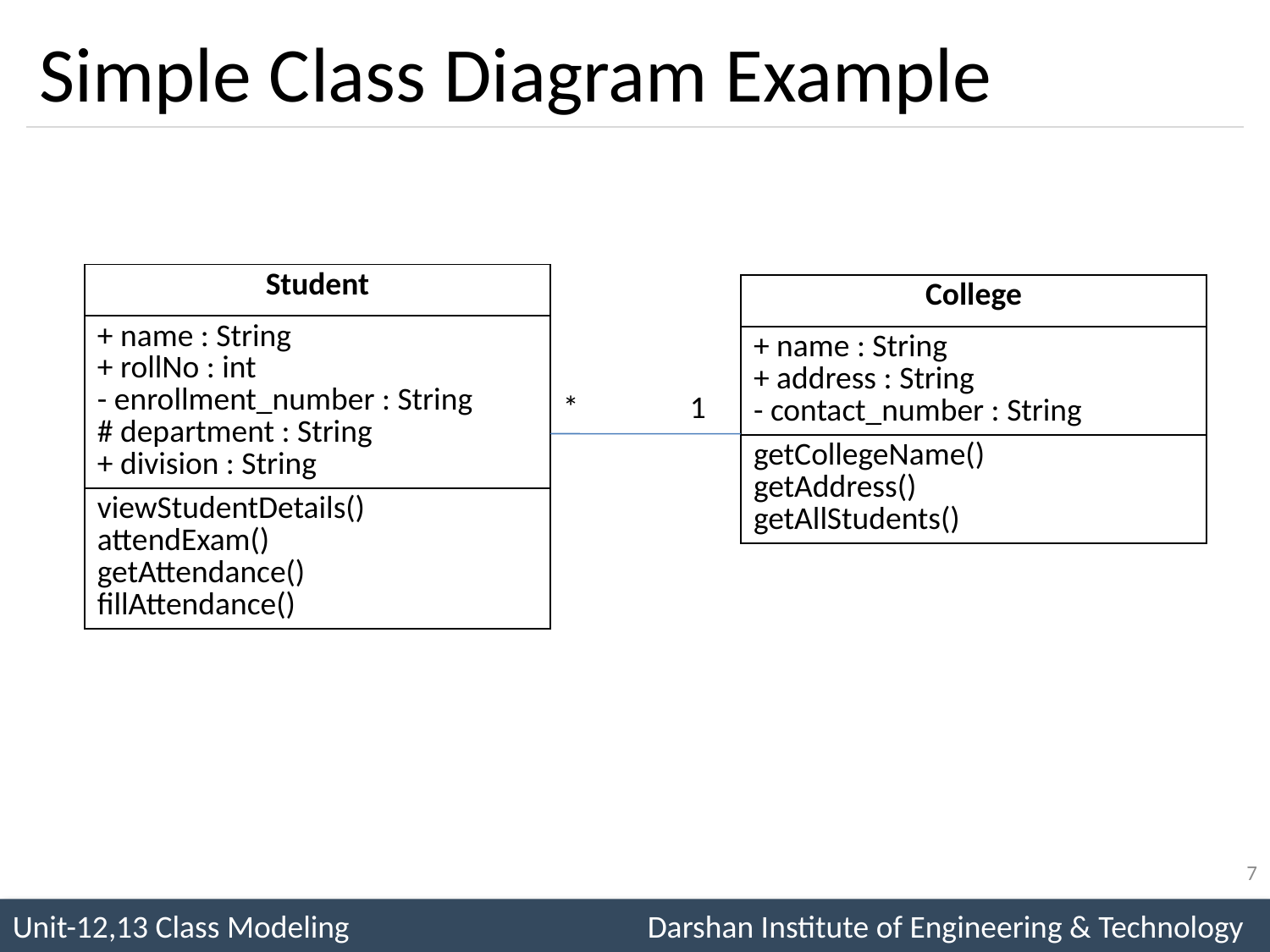

# Simple Class Diagram Example
| Student |
| --- |
| + name : String + rollNo : int - enrollment\_number : String # department : String + division : String |
| viewStudentDetails() attendExam() getAttendance() fillAttendance() |
| College |
| --- |
| + name : String + address : String - contact\_number : String |
| getCollegeName() getAddress() getAllStudents() |
*
1
7